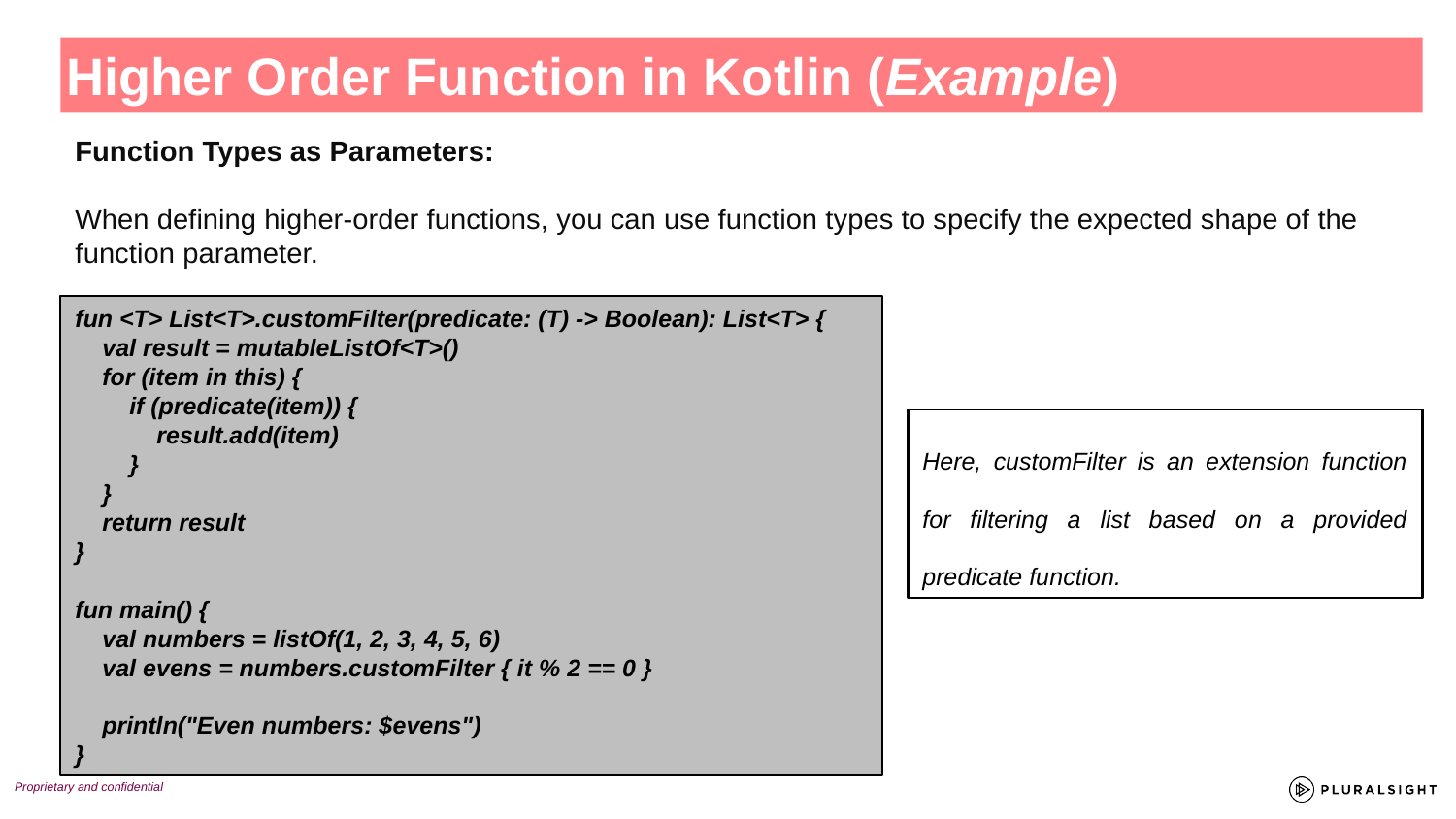

Higher Order Function in Kotlin (Example)
Function Types as Parameters:

When defining higher-order functions, you can use function types to specify the expected shape of the function parameter.
fun <T> List<T>.customFilter(predicate: (T) -> Boolean): List<T> {
    val result = mutableListOf<T>()
    for (item in this) {
        if (predicate(item)) {
            result.add(item)
        }
    }
    return result
}

fun main() {
    val numbers = listOf(1, 2, 3, 4, 5, 6)
    val evens = numbers.customFilter { it % 2 == 0 }

    println("Even numbers: $evens")
}
Here, customFilter is an extension function for filtering a list based on a provided predicate function.